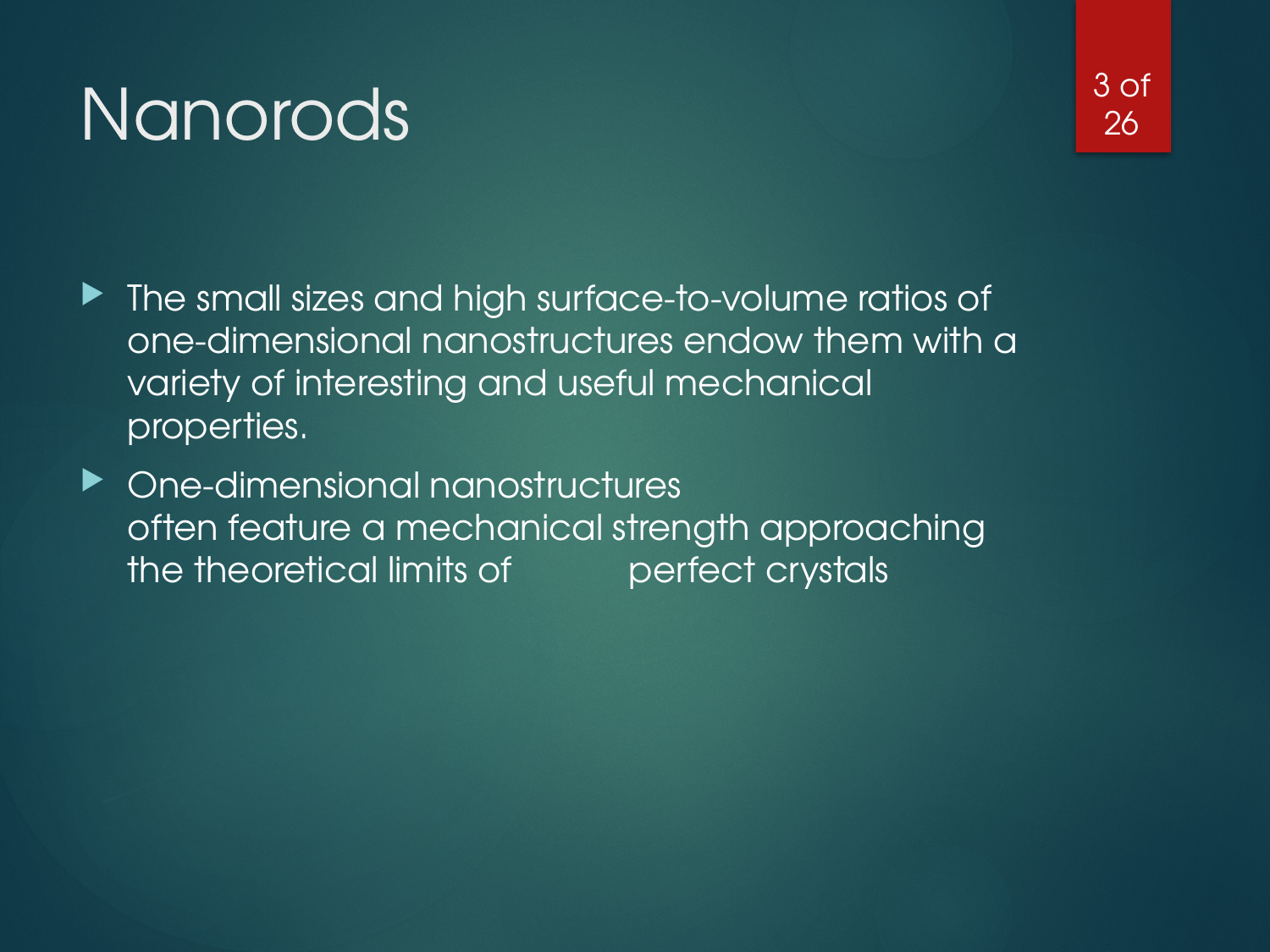

3 of 26
# Nanorods
The small sizes and high surface-to-volume ratios of one-dimensional nanostructures endow them with a variety of interesting and useful mechanical properties.
One-dimensional nanostructures                                 often feature a mechanical strength approaching the theoretical limits of            perfect crystals